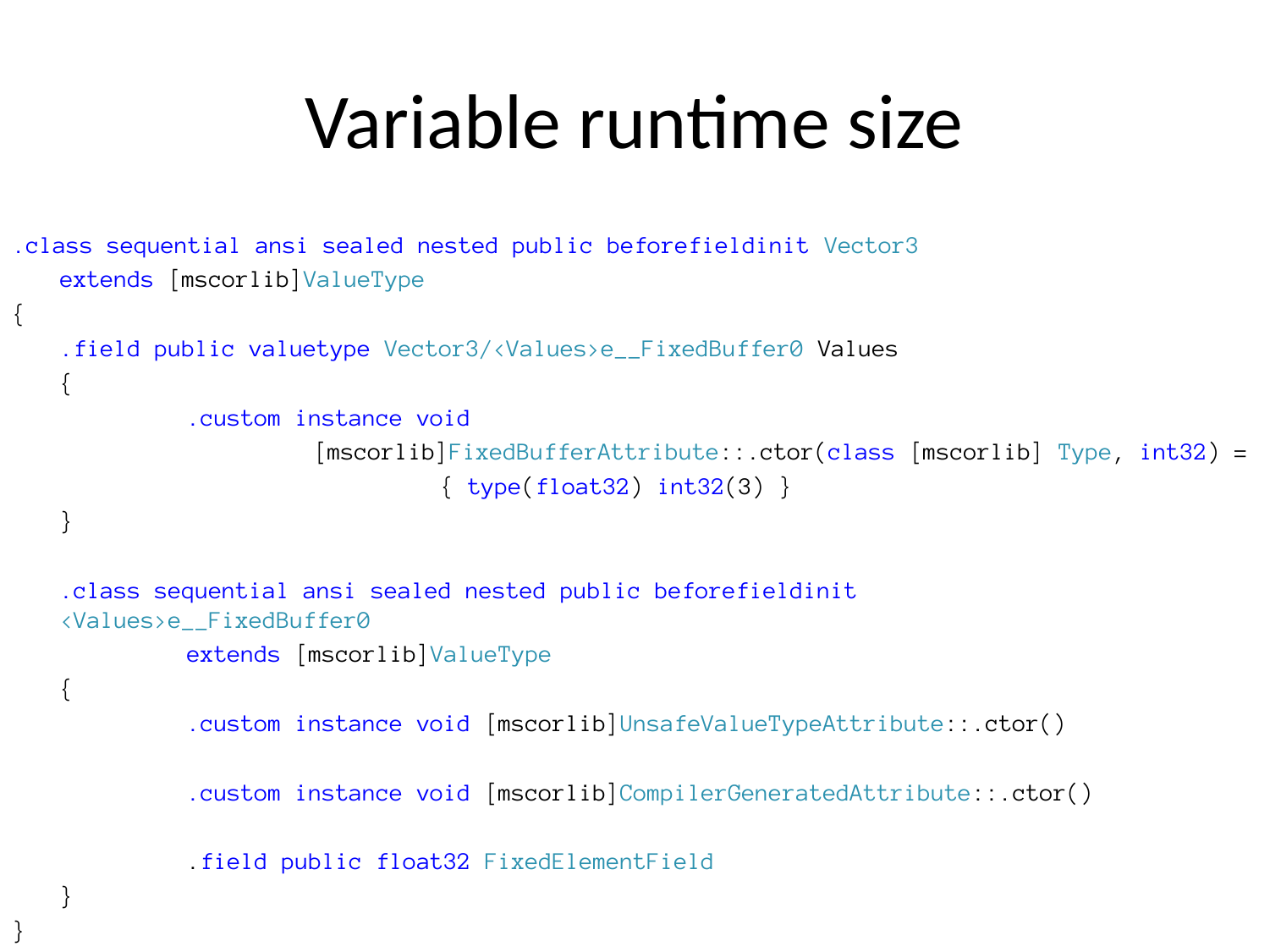

# Variable runtime size
.class sequential ansi sealed nested public beforefieldinit Vector3
	extends [mscorlib]ValueType
{
	.field public valuetype Vector3/<Values>e__FixedBuffer0 Values
	{
		.custom instance void
			[mscorlib]FixedBufferAttribute::.ctor(class [mscorlib] Type, int32) =
				{ type(float32) int32(3) }
	}

	.class sequential ansi sealed nested public beforefieldinit 	<Values>e__FixedBuffer0
		extends [mscorlib]ValueType
	{
		.custom instance void [mscorlib]UnsafeValueTypeAttribute::.ctor()

		.custom instance void [mscorlib]CompilerGeneratedAttribute::.ctor()

		.field public float32 FixedElementField
	}
}